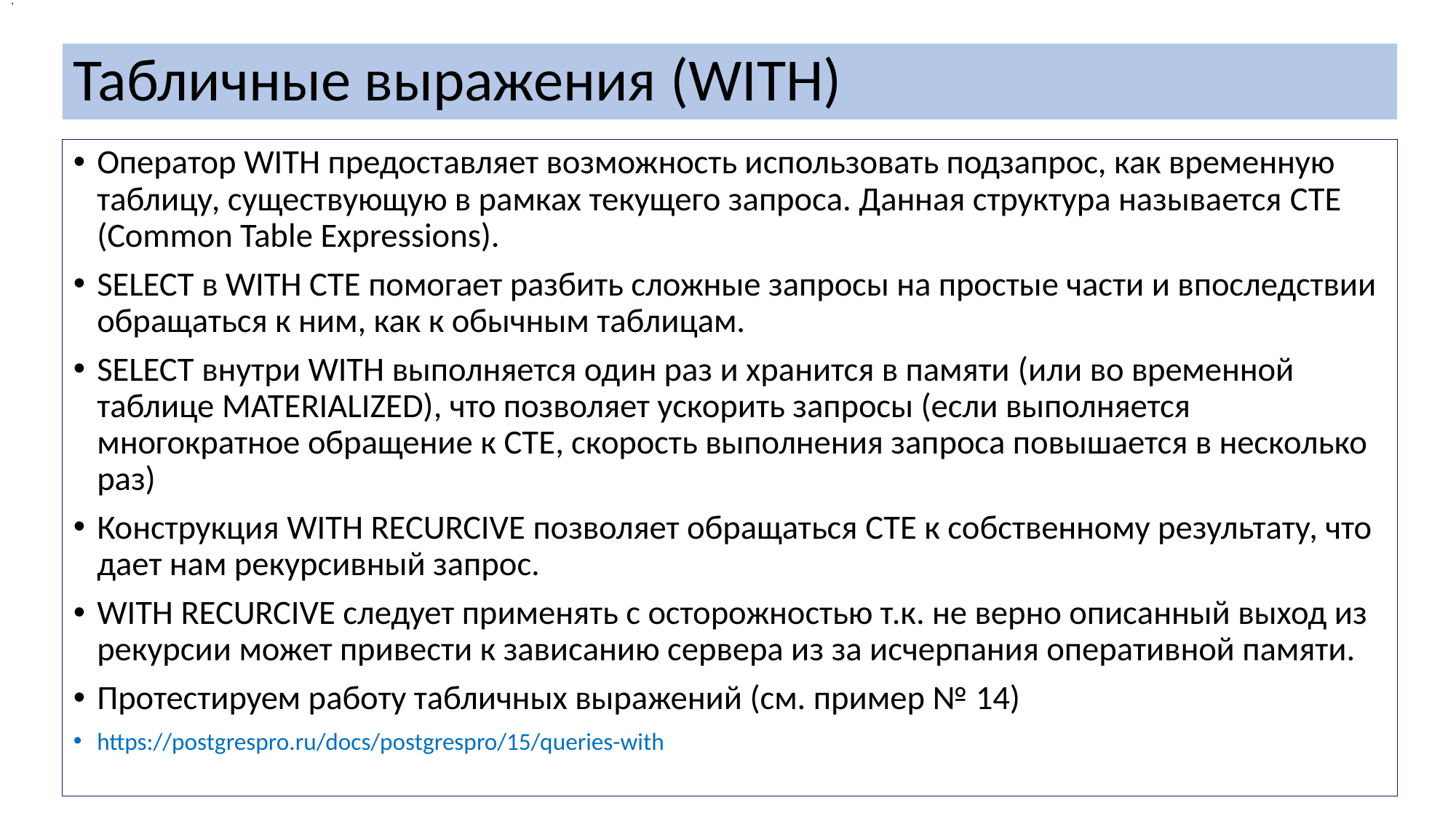

.
# Табличные выражения (WITH)
Оператор WITH предоставляет возможность использовать подзапрос, как временную таблицу, существующую в рамках текущего запроса. Данная структура называется CTE (Common Table Expressions).
SELECT в WITH CTE помогает разбить сложные запросы на простые части и впоследствии обращаться к ним, как к обычным таблицам.
SELECT внутри WITH выполняется один раз и хранится в памяти (или во временной таблице MATERIALIZED), что позволяет ускорить запросы (если выполняется многократное обращение к CTE, скорость выполнения запроса повышается в несколько раз)
Конструкция WITH RECURCIVE позволяет обращаться CTE к собственному результату, что дает нам рекурсивный запрос.
WITH RECURCIVE следует применять с осторожностью т.к. не верно описанный выход из рекурсии может привести к зависанию сервера из за исчерпания оперативной памяти.
Протестируем работу табличных выражений (см. пример № 14)
https://postgrespro.ru/docs/postgrespro/15/queries-with